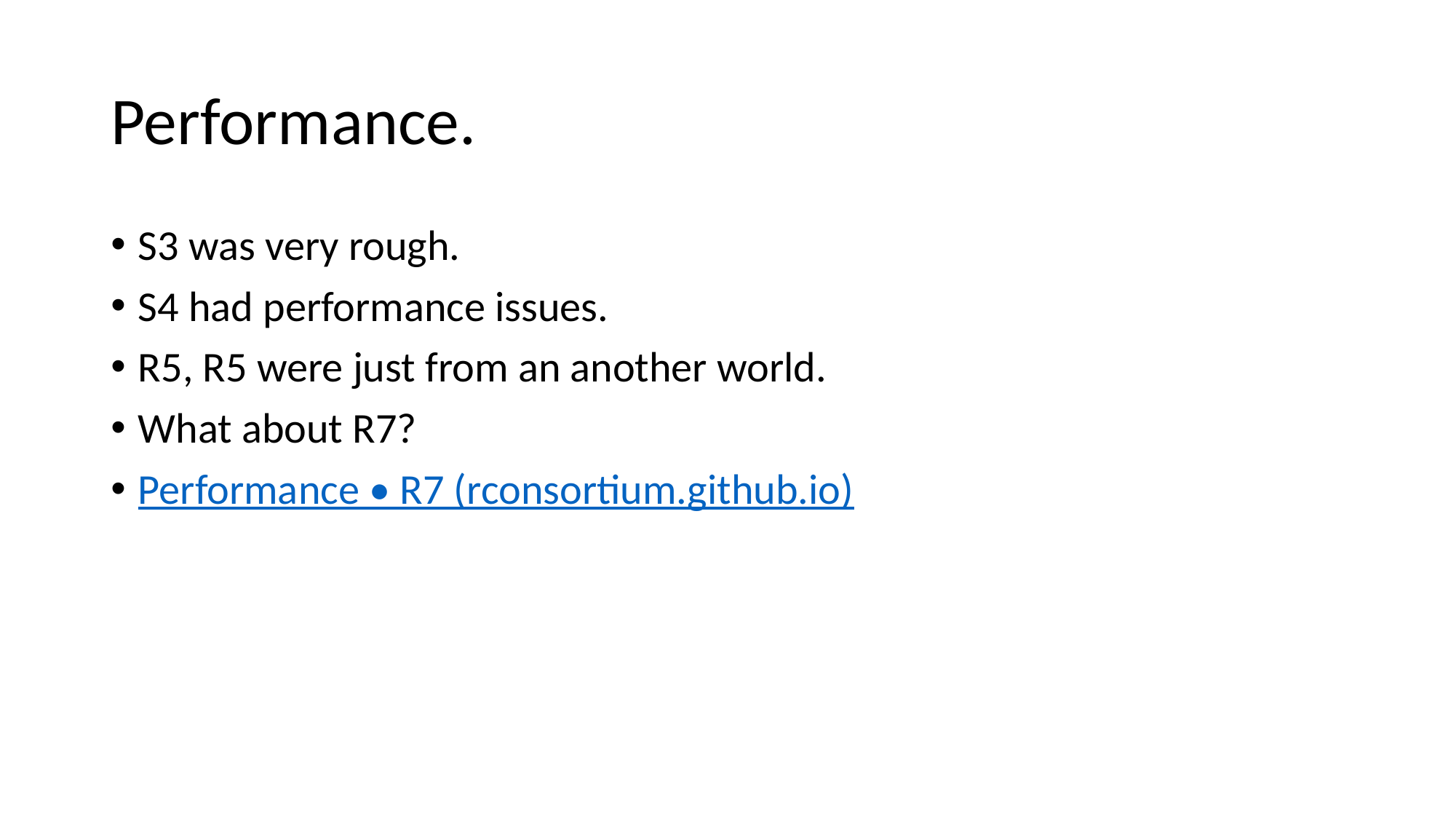

# Performance.
S3 was very rough.
S4 had performance issues.
R5, R5 were just from an another world.
What about R7?
Performance • R7 (rconsortium.github.io)